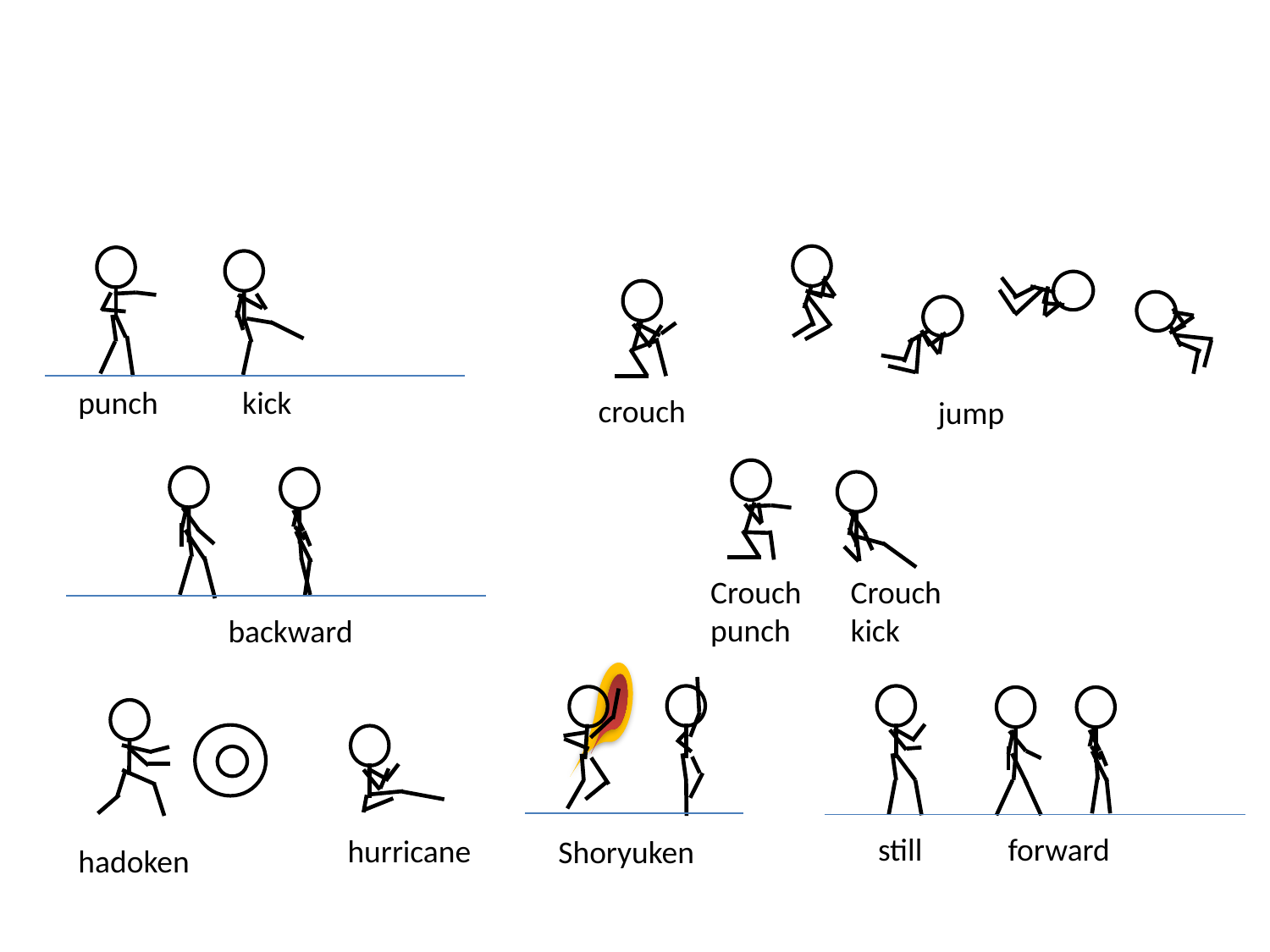

punch
kick
crouch
jump

Crouch
punch
Crouch
kick
backward

still
forward
hurricane
Shoryuken
hadoken